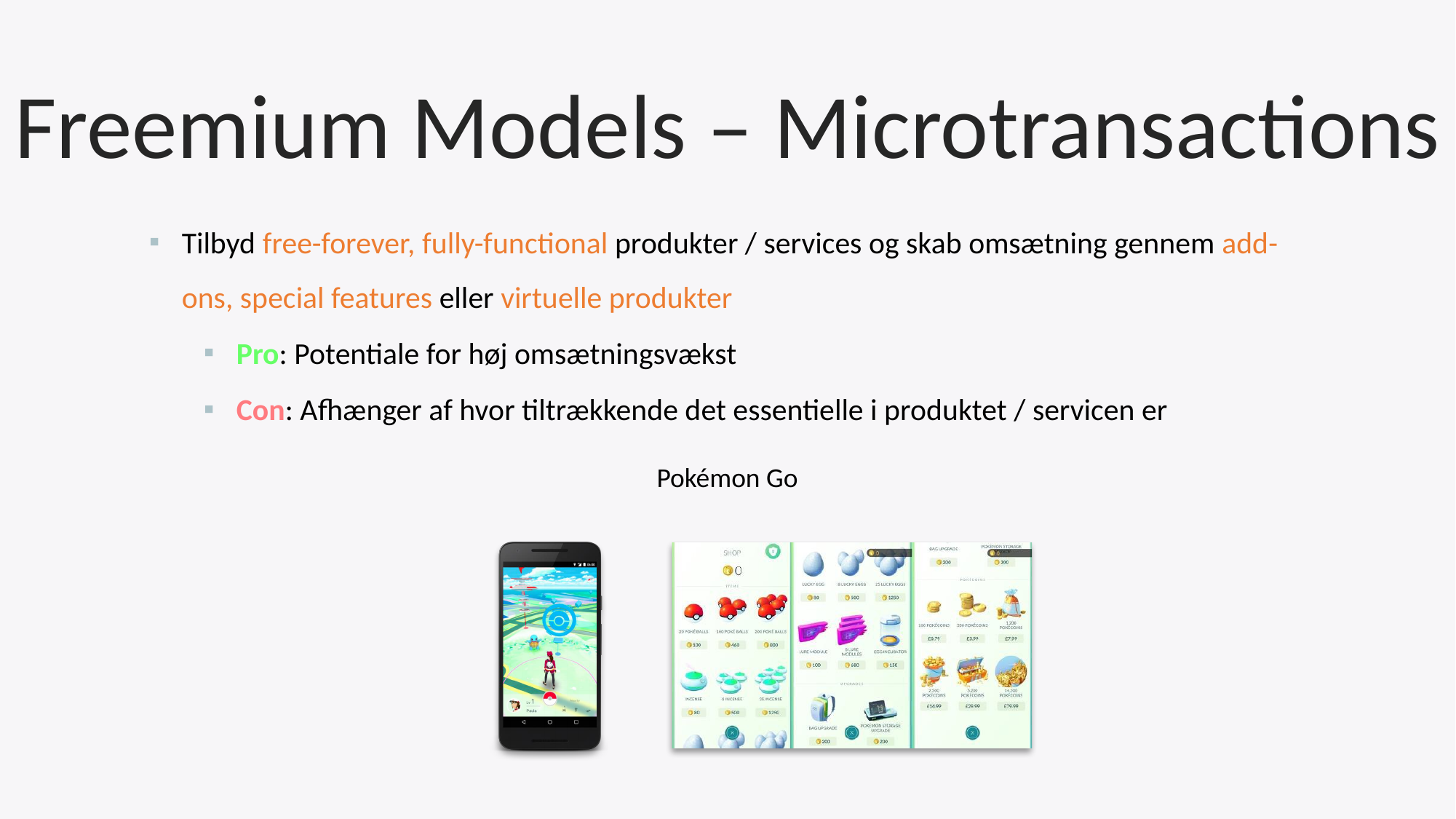

# Freemium Models – Microtransactions
Tilbyd free-forever, fully-functional produkter / services og skab omsætning gennem add-ons, special features eller virtuelle produkter
Pro: Potentiale for høj omsætningsvækst
Con: Afhænger af hvor tiltrækkende det essentielle i produktet / servicen er
Pokémon Go